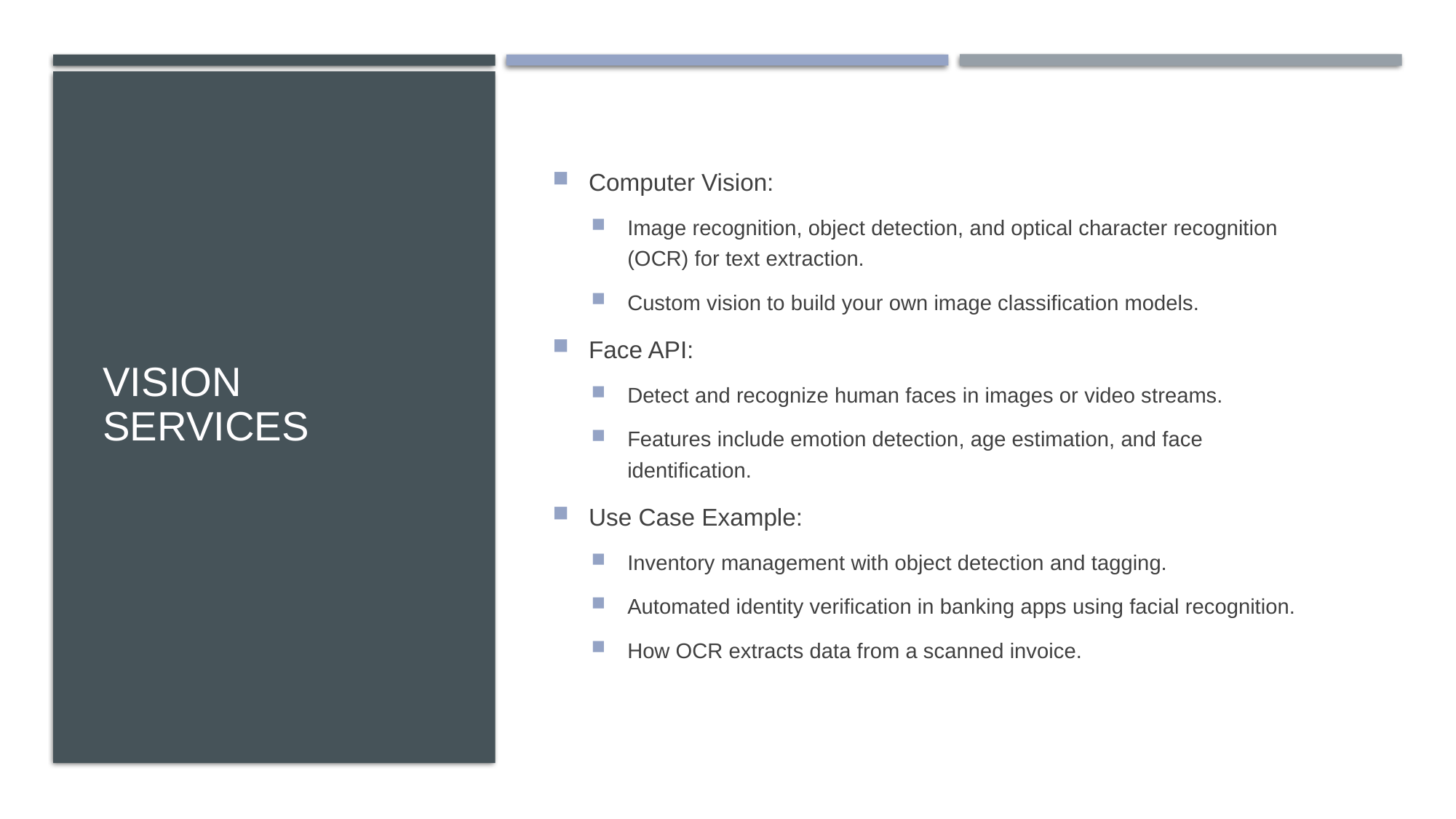

# Vision Services
Computer Vision:
Image recognition, object detection, and optical character recognition (OCR) for text extraction.
Custom vision to build your own image classification models.
Face API:
Detect and recognize human faces in images or video streams.
Features include emotion detection, age estimation, and face identification.
Use Case Example:
Inventory management with object detection and tagging.
Automated identity verification in banking apps using facial recognition.
How OCR extracts data from a scanned invoice.